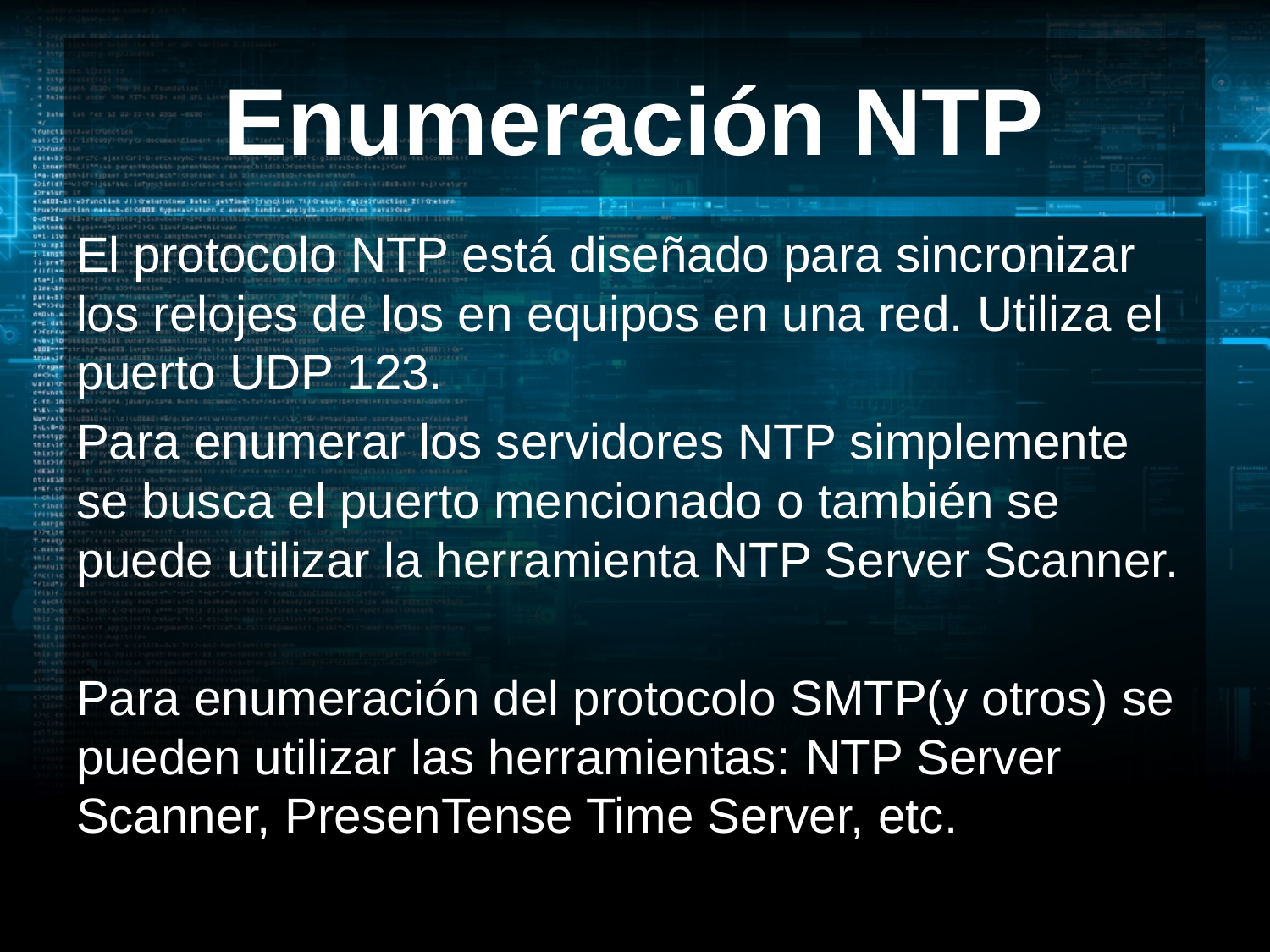

# Enumeración NTP
El protocolo NTP está diseñado para sincronizar los relojes de los en equipos en una red. Utiliza el puerto UDP 123.
Para enumerar los servidores NTP simplemente se busca el puerto mencionado o también se puede utilizar la herramienta NTP Server Scanner.

Para enumeración del protocolo SMTP(y otros) se pueden utilizar las herramientas: NTP Server Scanner, PresenTense Time Server, etc.